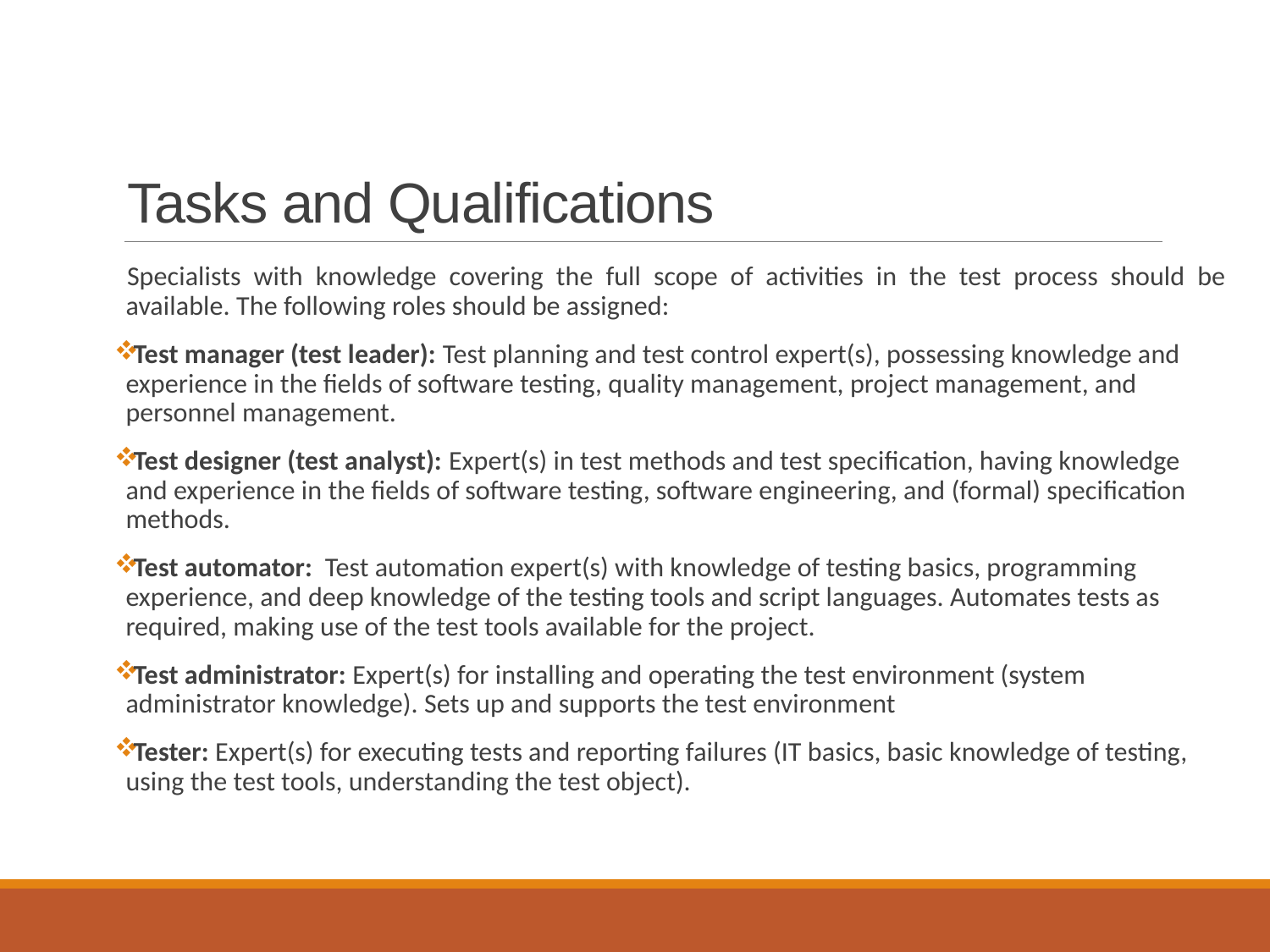

# Tasks and Qualifications
 Specialists with knowledge covering the full scope of activities in the test process should be available. The following roles should be assigned:
Test manager (test leader): Test planning and test control expert(s), possessing knowledge and experience in the fields of software testing, quality management, project management, and personnel management.
Test designer (test analyst): Expert(s) in test methods and test specification, having knowledge and experience in the fields of software testing, software engineering, and (formal) specification methods.
Test automator:  Test automation expert(s) with knowledge of testing basics, programming experience, and deep knowledge of the testing tools and script languages. Automates tests as required, making use of the test tools available for the project.
Test administrator: Expert(s) for installing and operating the test environment (system administrator knowledge). Sets up and supports the test environment
Tester: Expert(s) for executing tests and reporting failures (IT basics, basic knowledge of testing, using the test tools, understanding the test object).